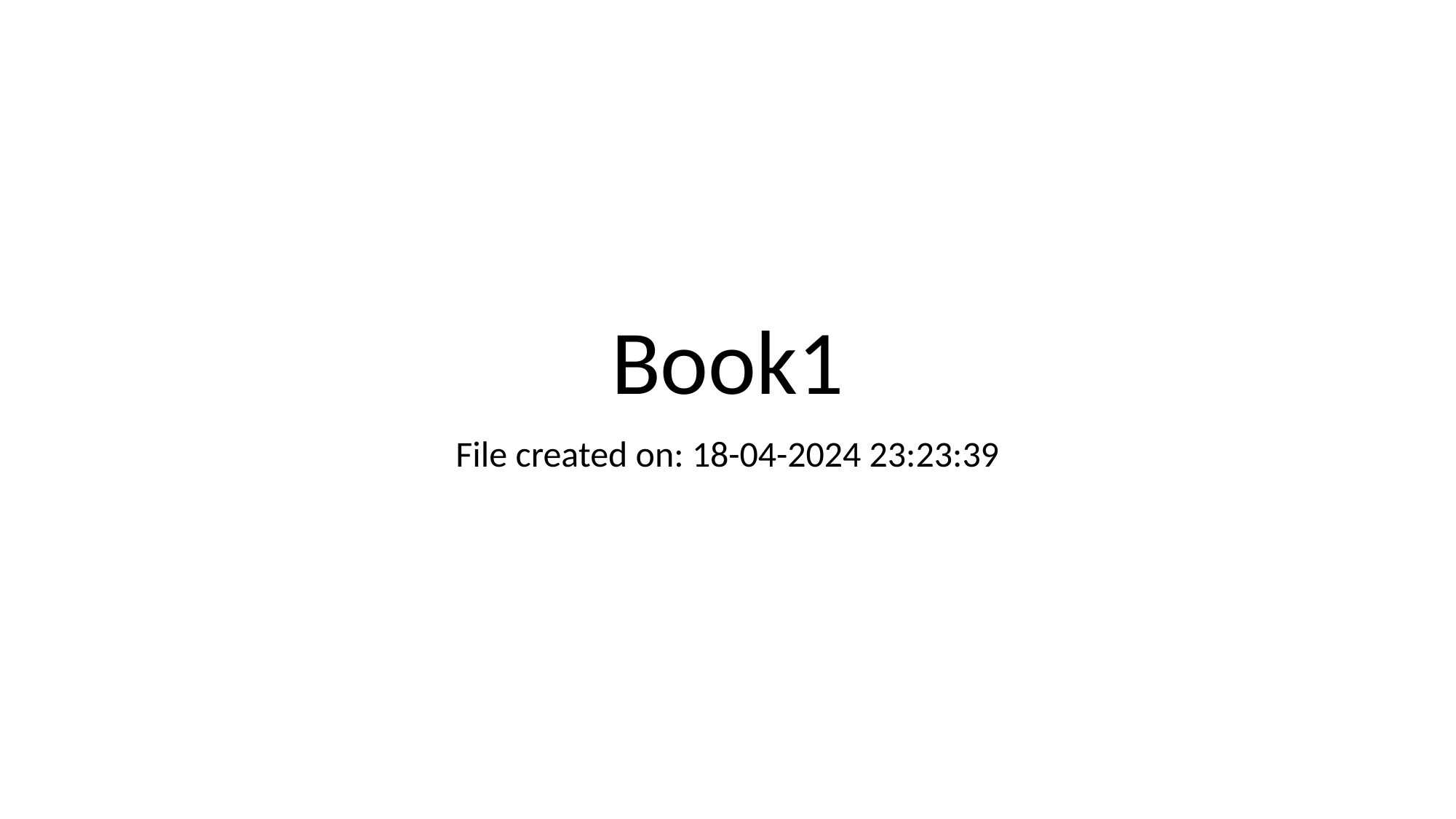

# Book1
File created on: 18-04-2024 23:23:39